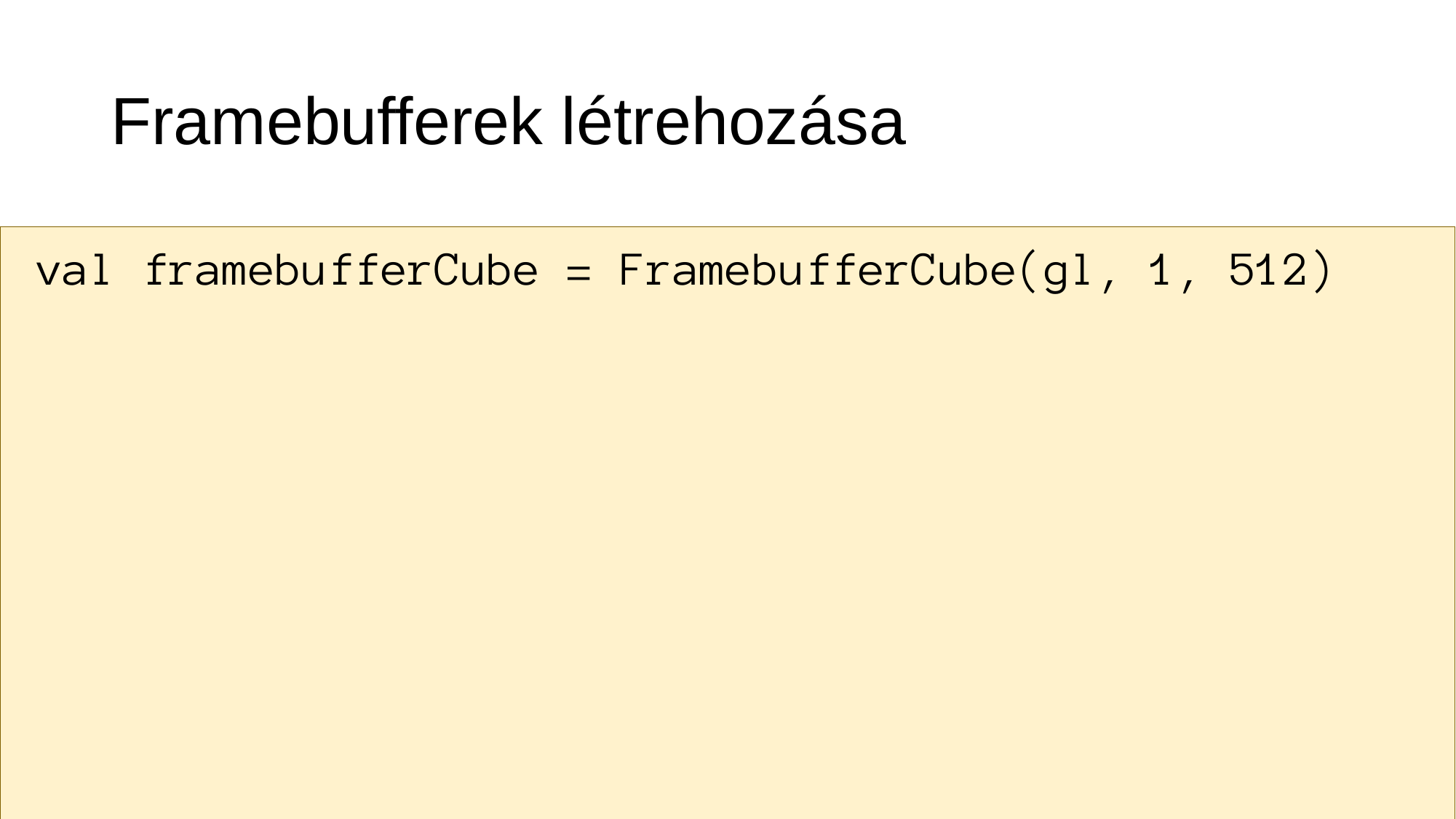

# Framebufferek létrehozása
 val framebufferCube = FramebufferCube(gl, 1, 512)